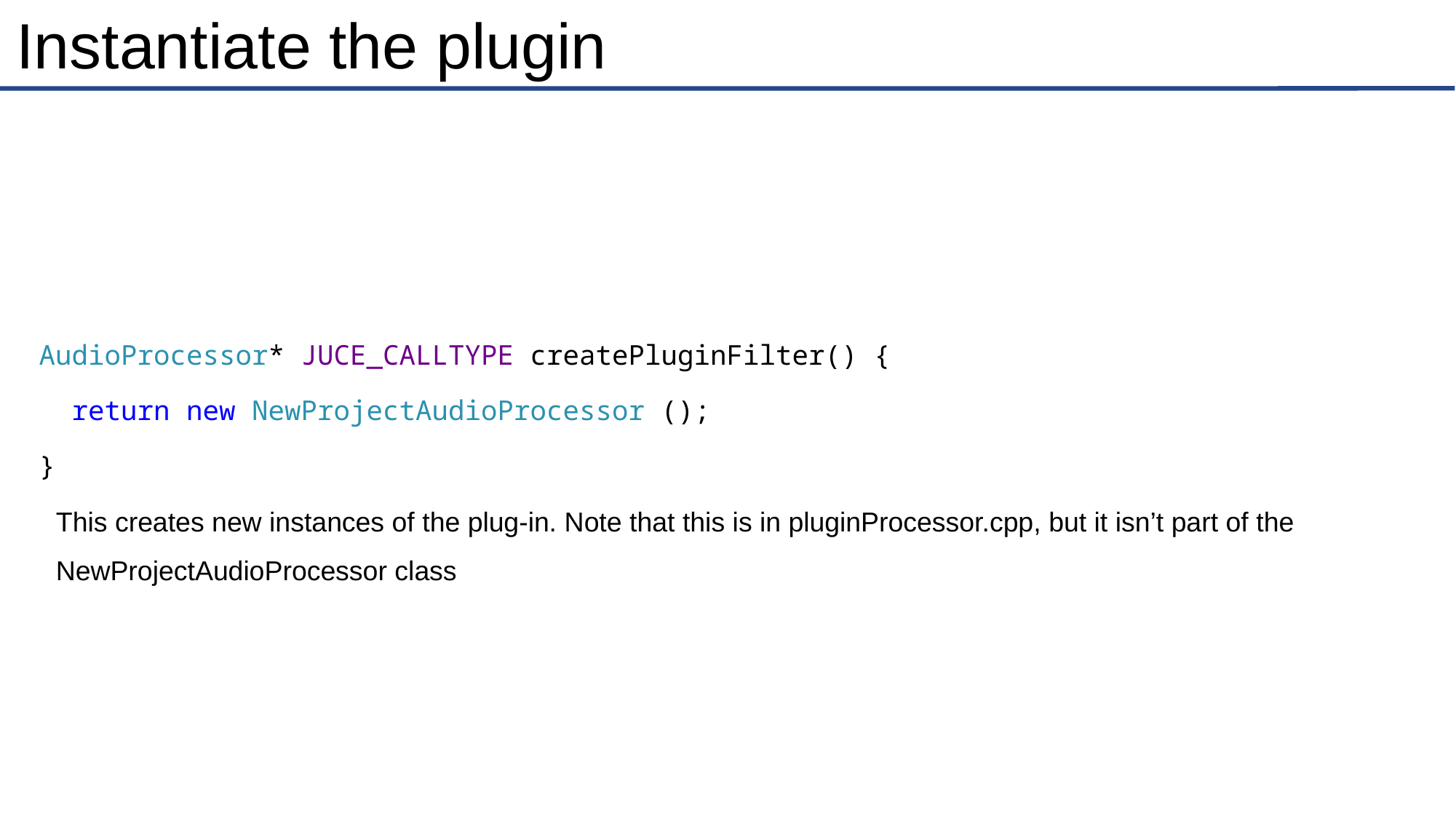

# Instantiate the plugin
AudioProcessor* JUCE_CALLTYPE createPluginFilter() {
  return new NewProjectAudioProcessor ();
}
This creates new instances of the plug-in. Note that this is in pluginProcessor.cpp, but it isn’t part of the NewProjectAudioProcessor class